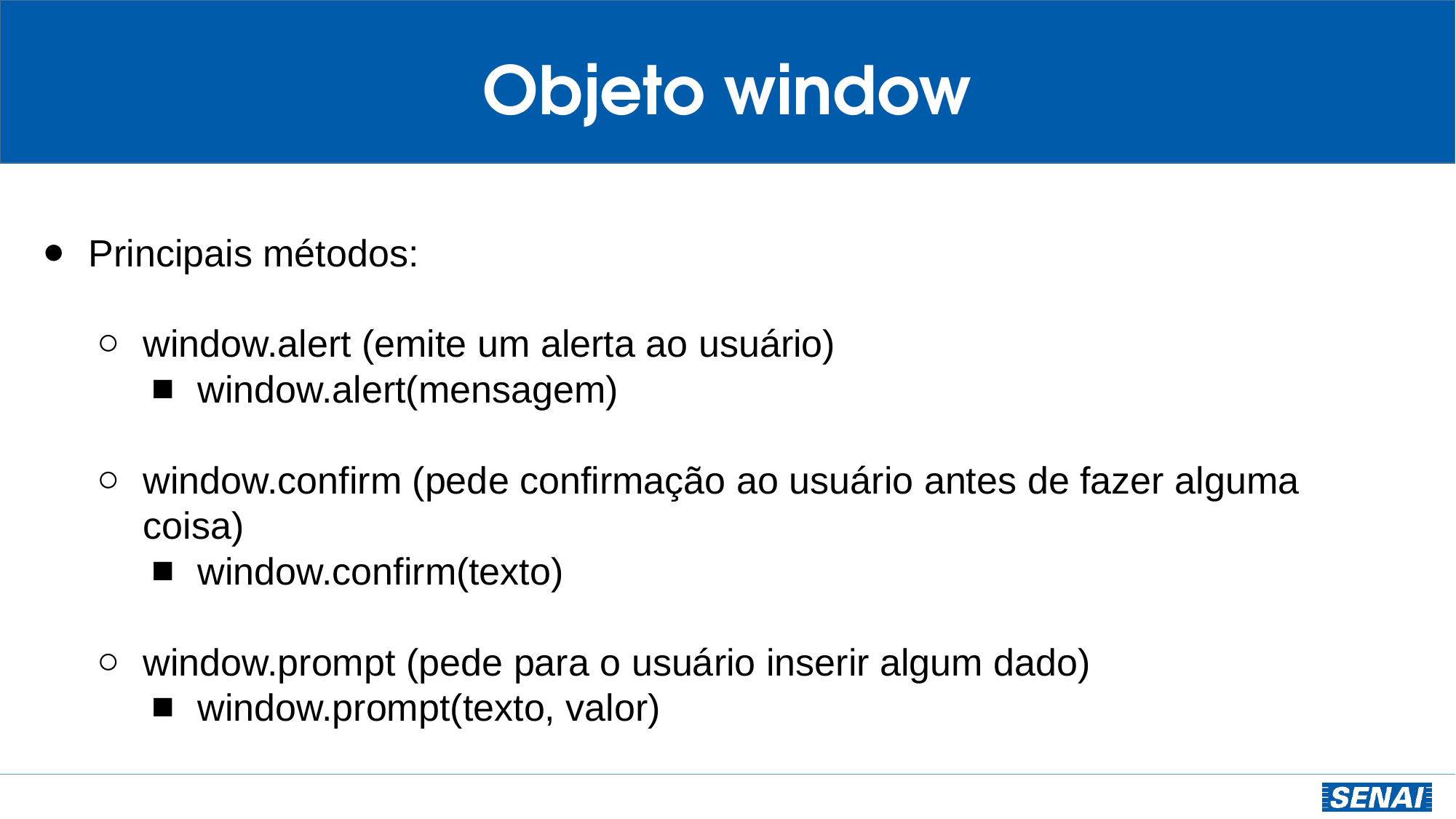

# Objeto window

Principais métodos:

window.alert (emite um alerta ao usuário)
window.alert(mensagem)

window.confirm (pede confirmação ao usuário antes de fazer alguma coisa)
window.confirm(texto)

window.prompt (pede para o usuário inserir algum dado)
window.prompt(texto, valor)